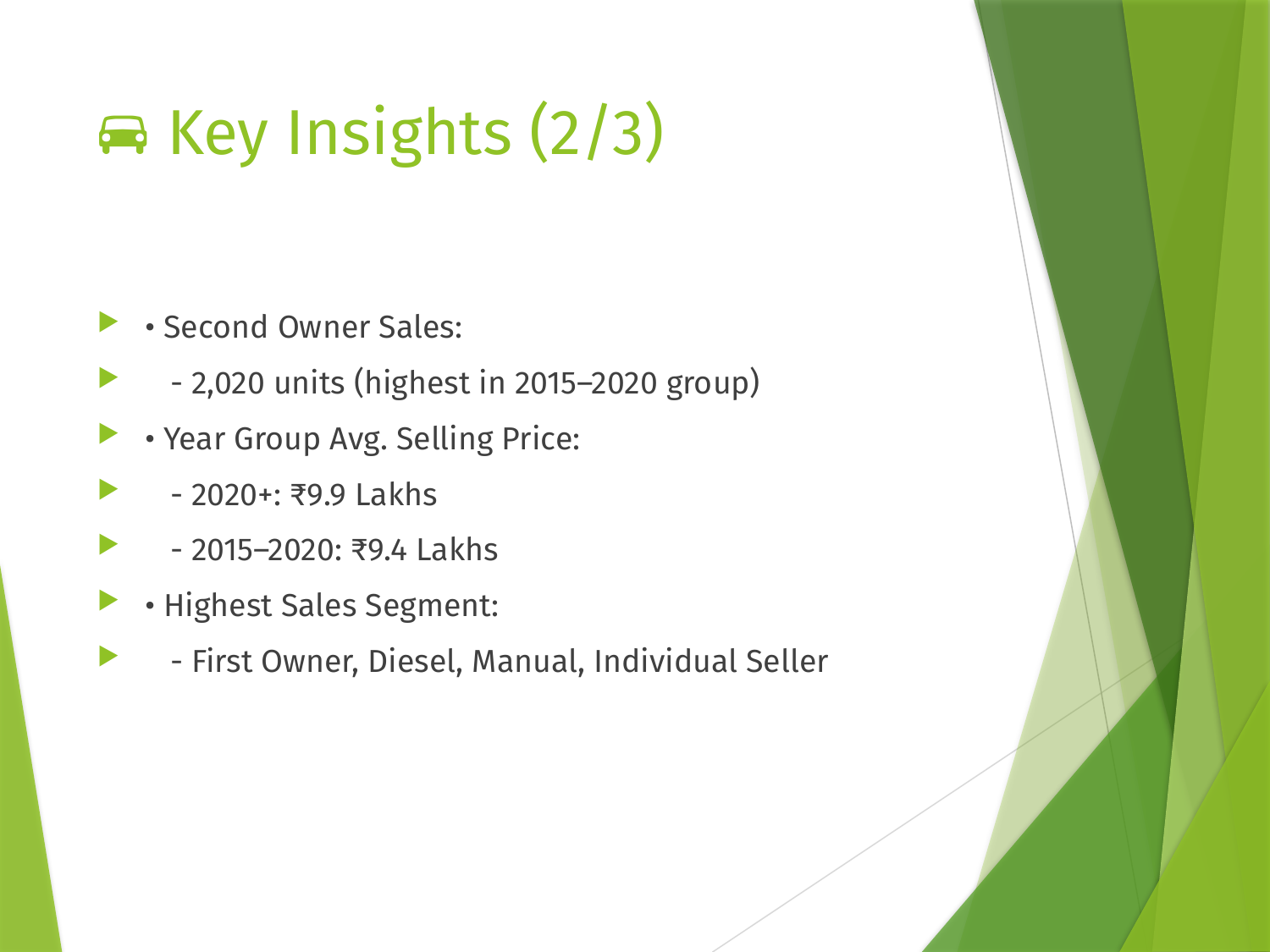

# 🚘 Key Insights (2/3)
• Second Owner Sales:
   - 2,020 units (highest in 2015–2020 group)
• Year Group Avg. Selling Price:
   - 2020+: ₹9.9 Lakhs
   - 2015–2020: ₹9.4 Lakhs
• Highest Sales Segment:
   - First Owner, Diesel, Manual, Individual Seller